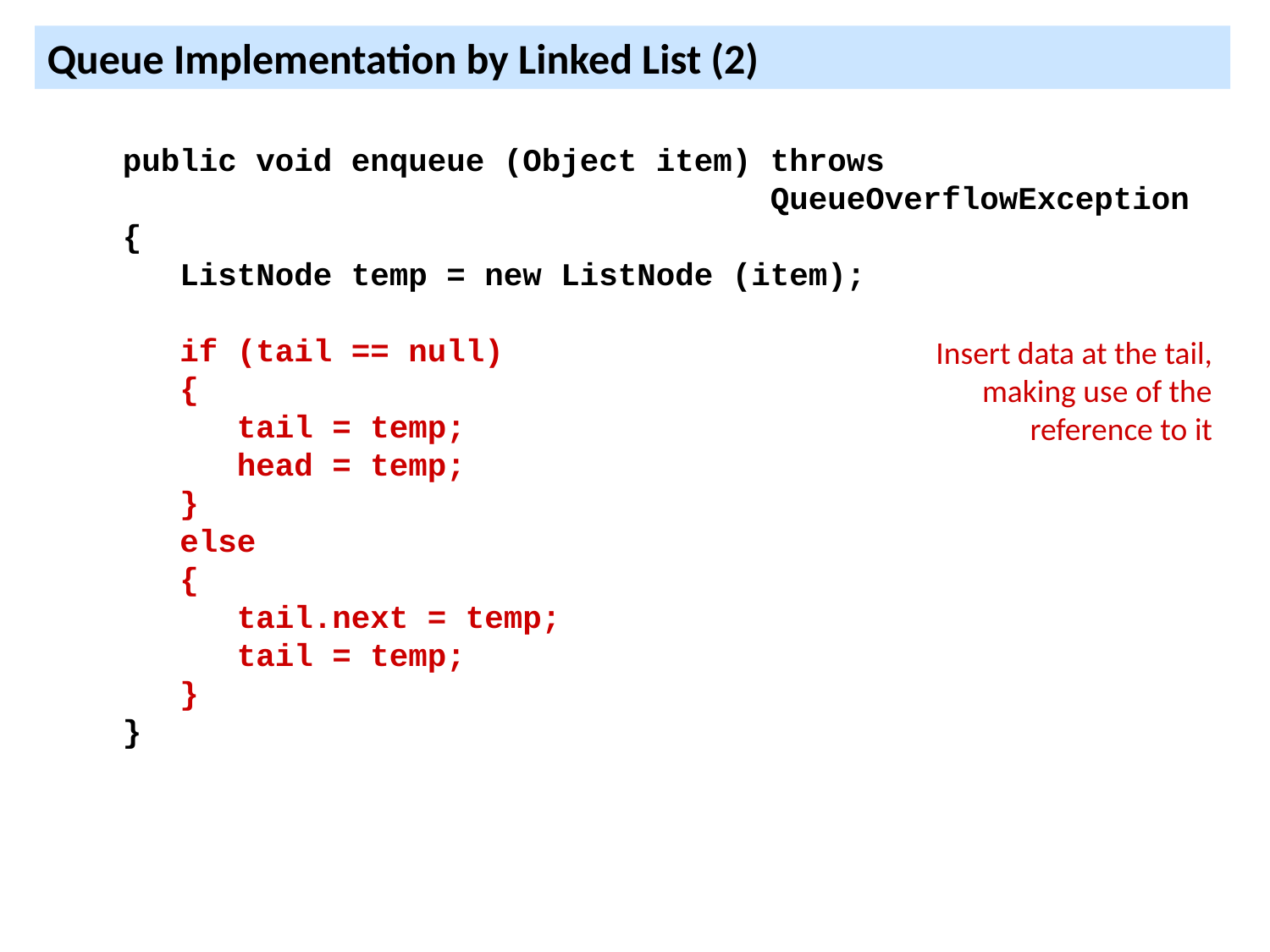

Queue Implementation by Linked List (2)
   public void enqueue (Object item) throws
                                     QueueOverflowException
   {
      ListNode temp = new ListNode (item);

      if (tail == null)
      {
         tail = temp;
         head = temp;
      }
      else
      {
         tail.next = temp;
         tail = temp;
      }
   }
Insert data at the tail, making use of the reference to it